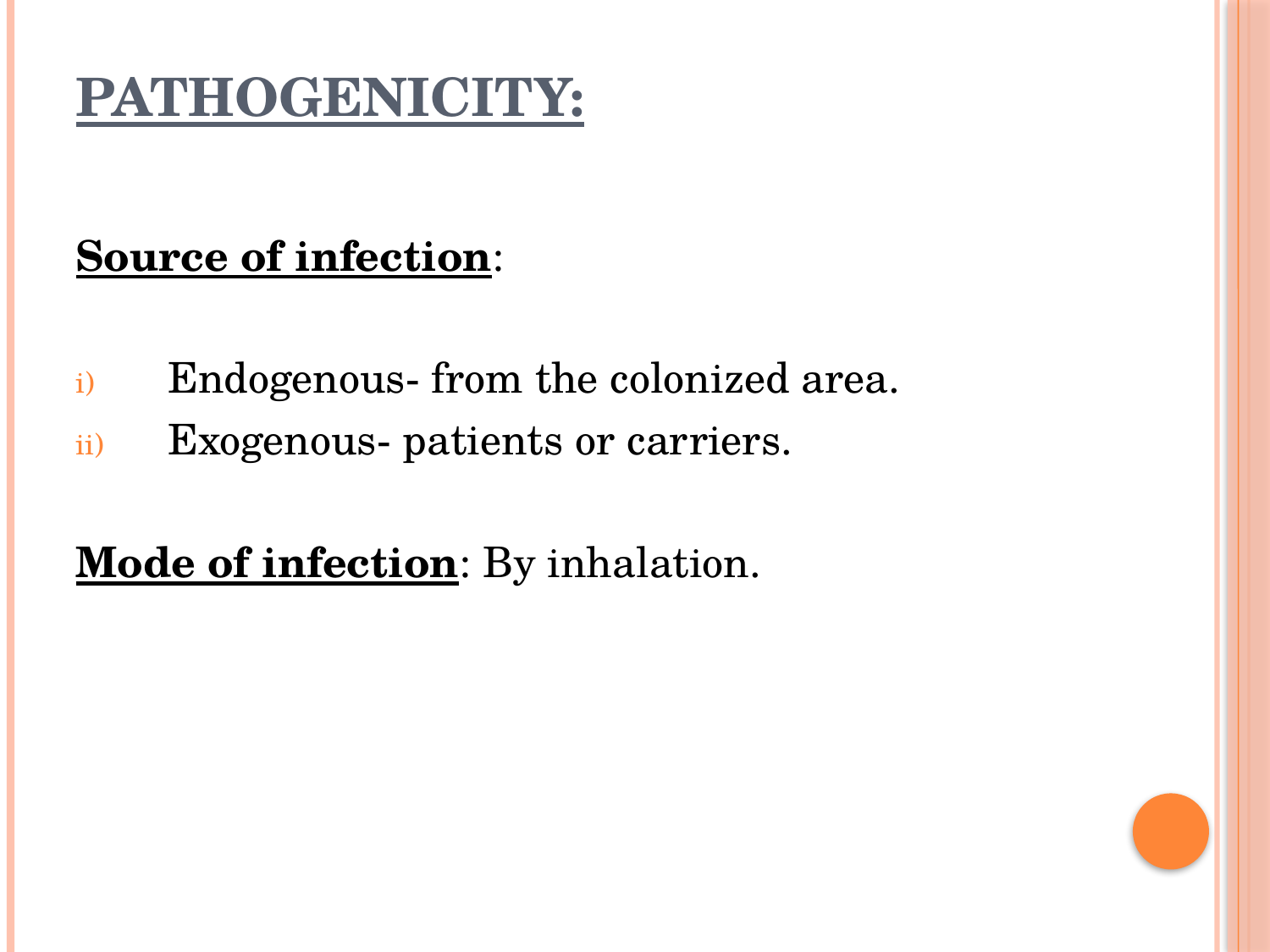

# PATHOGENICITY:
Source of infection:

Endogenous- from the colonized area.
Exogenous- patients or carriers.

Mode of infection: By inhalation.